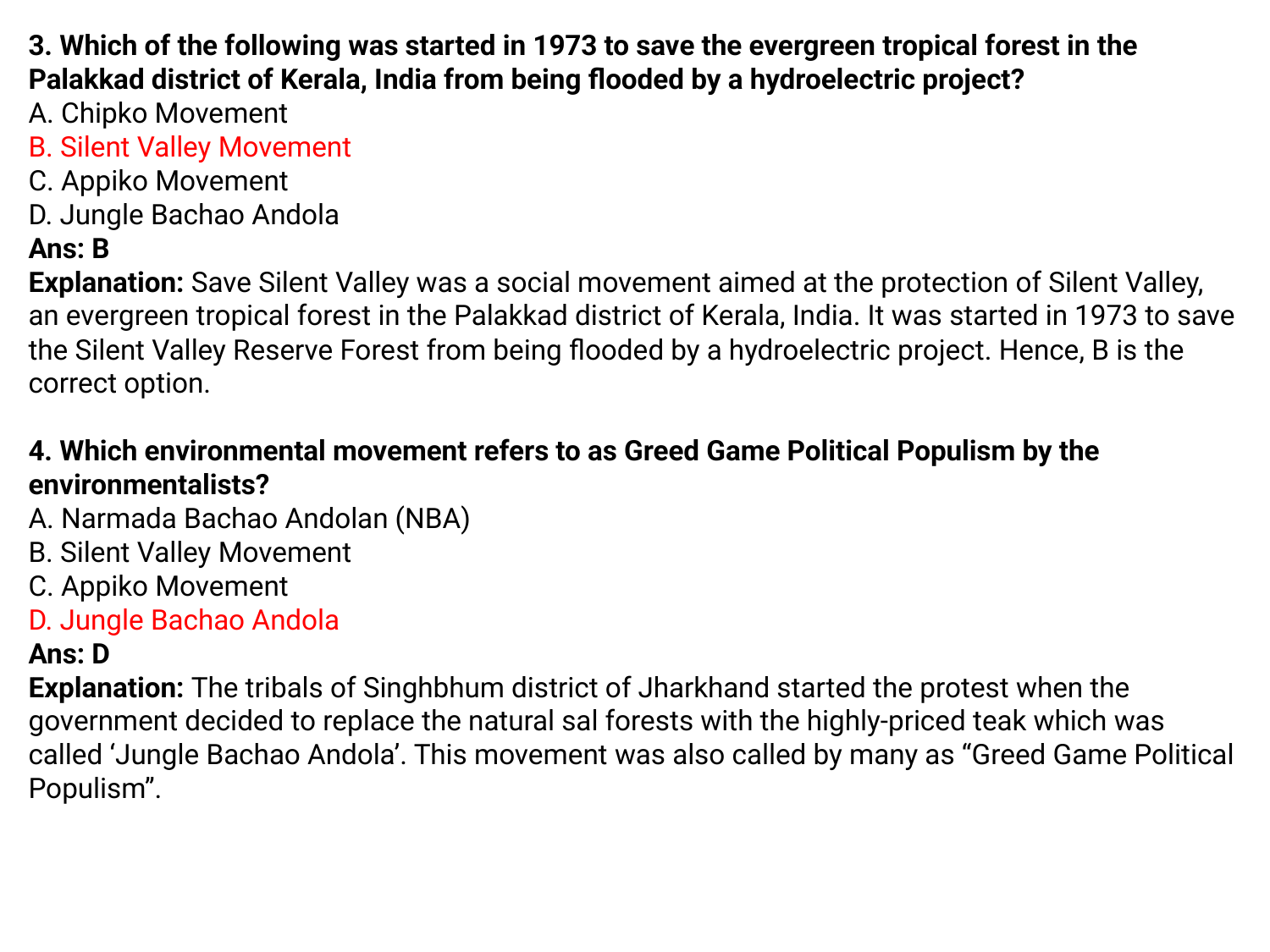

3. Which of the following was started in 1973 to save the evergreen tropical forest in the Palakkad district of Kerala, India from being flooded by a hydroelectric project?
A. Chipko Movement
B. Silent Valley Movement
C. Appiko Movement
D. Jungle Bachao Andola
Ans: B
Explanation: Save Silent Valley was a social movement aimed at the protection of Silent Valley, an evergreen tropical forest in the Palakkad district of Kerala, India. It was started in 1973 to save the Silent Valley Reserve Forest from being flooded by a hydroelectric project. Hence, B is the correct option.

4. Which environmental movement refers to as Greed Game Political Populism by the environmentalists?
A. Narmada Bachao Andolan (NBA)
B. Silent Valley Movement
C. Appiko Movement
D. Jungle Bachao Andola
Ans: D
Explanation: The tribals of Singhbhum district of Jharkhand started the protest when the government decided to replace the natural sal forests with the highly-priced teak which was called ‘Jungle Bachao Andola’. This movement was also called by many as “Greed Game Political Populism”.